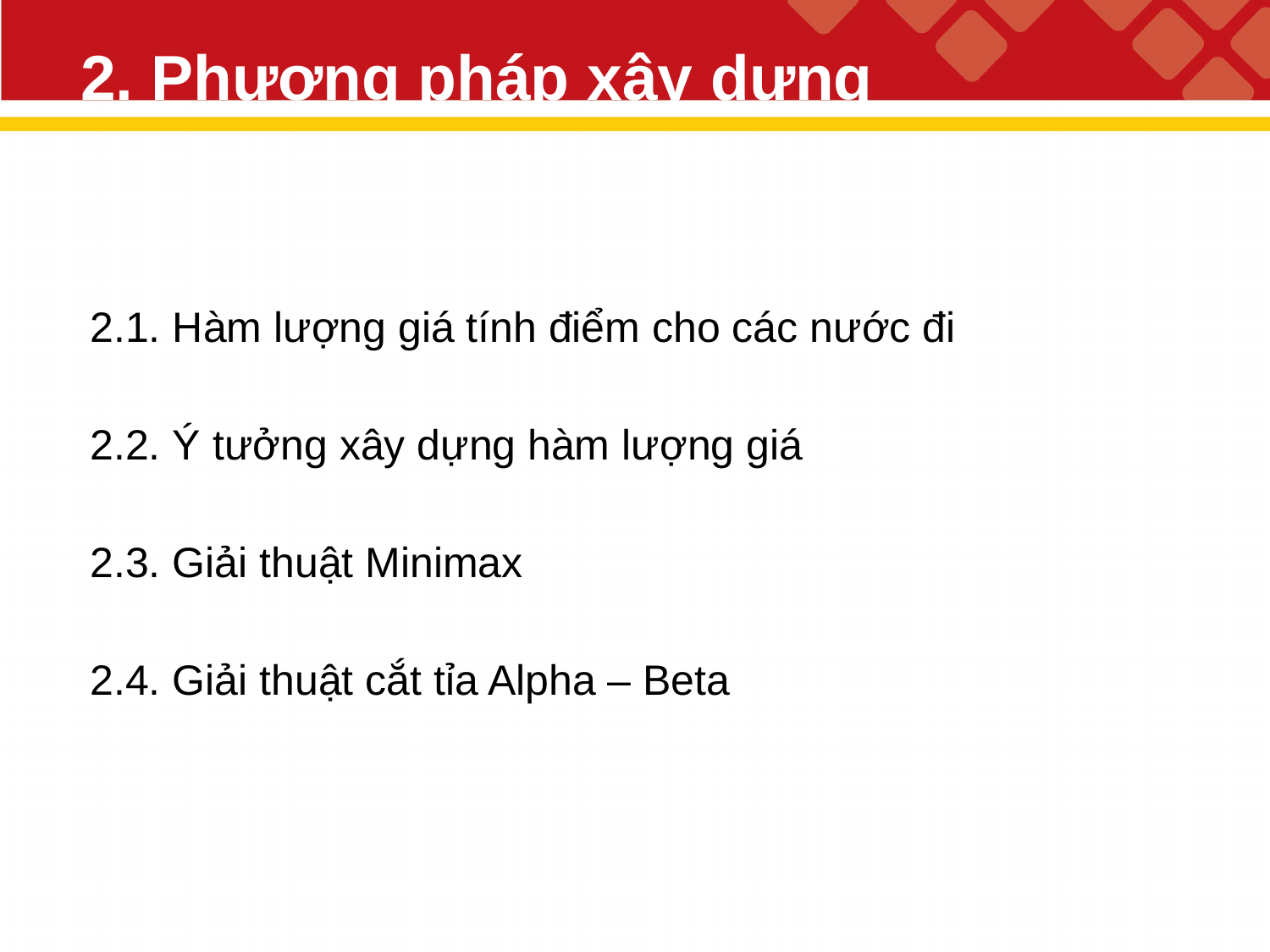

# 2. Phương pháp xây dựng
2.1. Hàm lượng giá tính điểm cho các nước đi

2.2. Ý tưởng xây dựng hàm lượng giá

2.3. Giải thuật Minimax

2.4. Giải thuật cắt tỉa Alpha – Beta